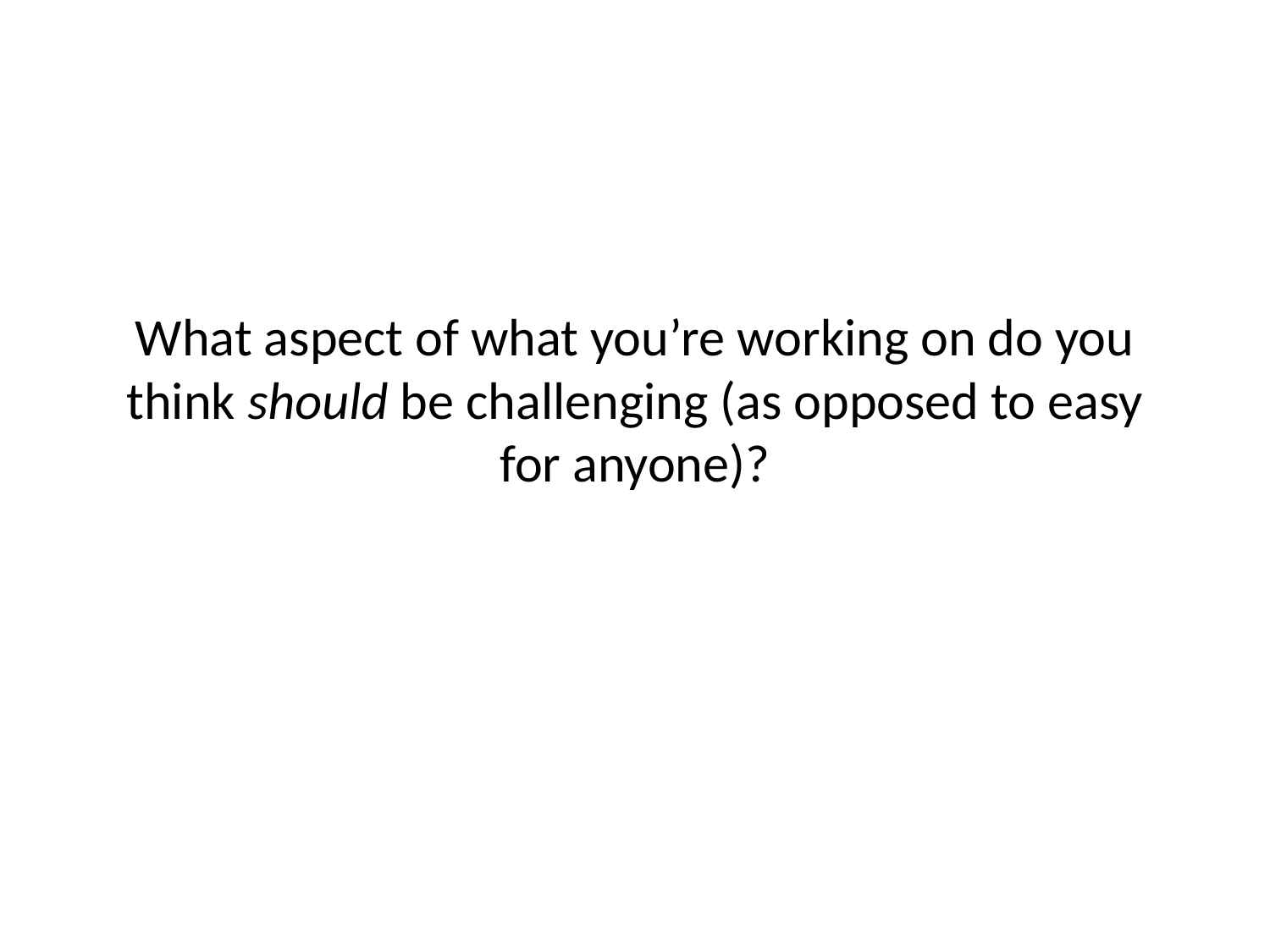

# What aspect of what you’re working on do you think should be challenging (as opposed to easy for anyone)?